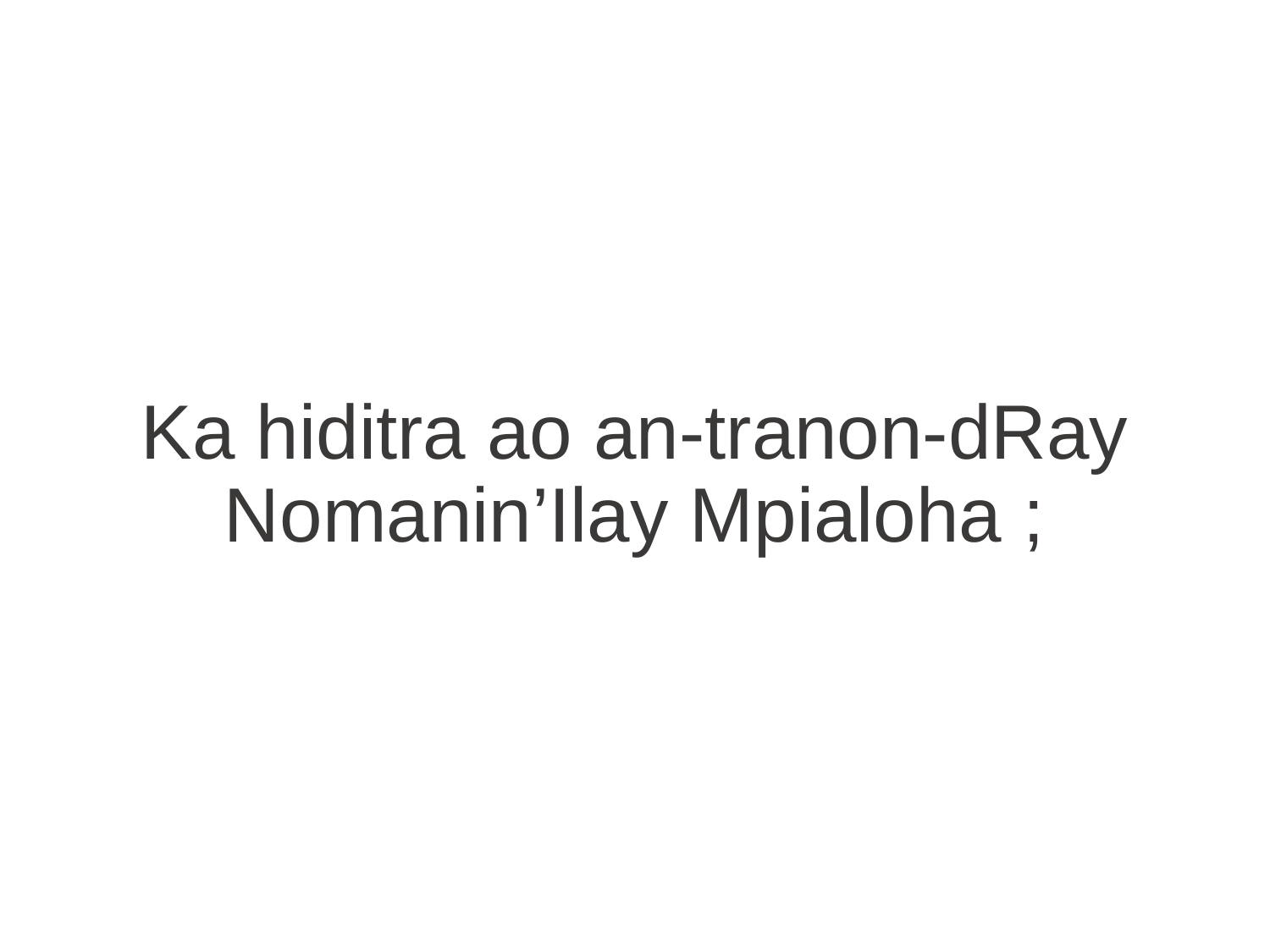

Ka hiditra ao an-tranon-dRay
Nomanin’Ilay Mpialoha ;